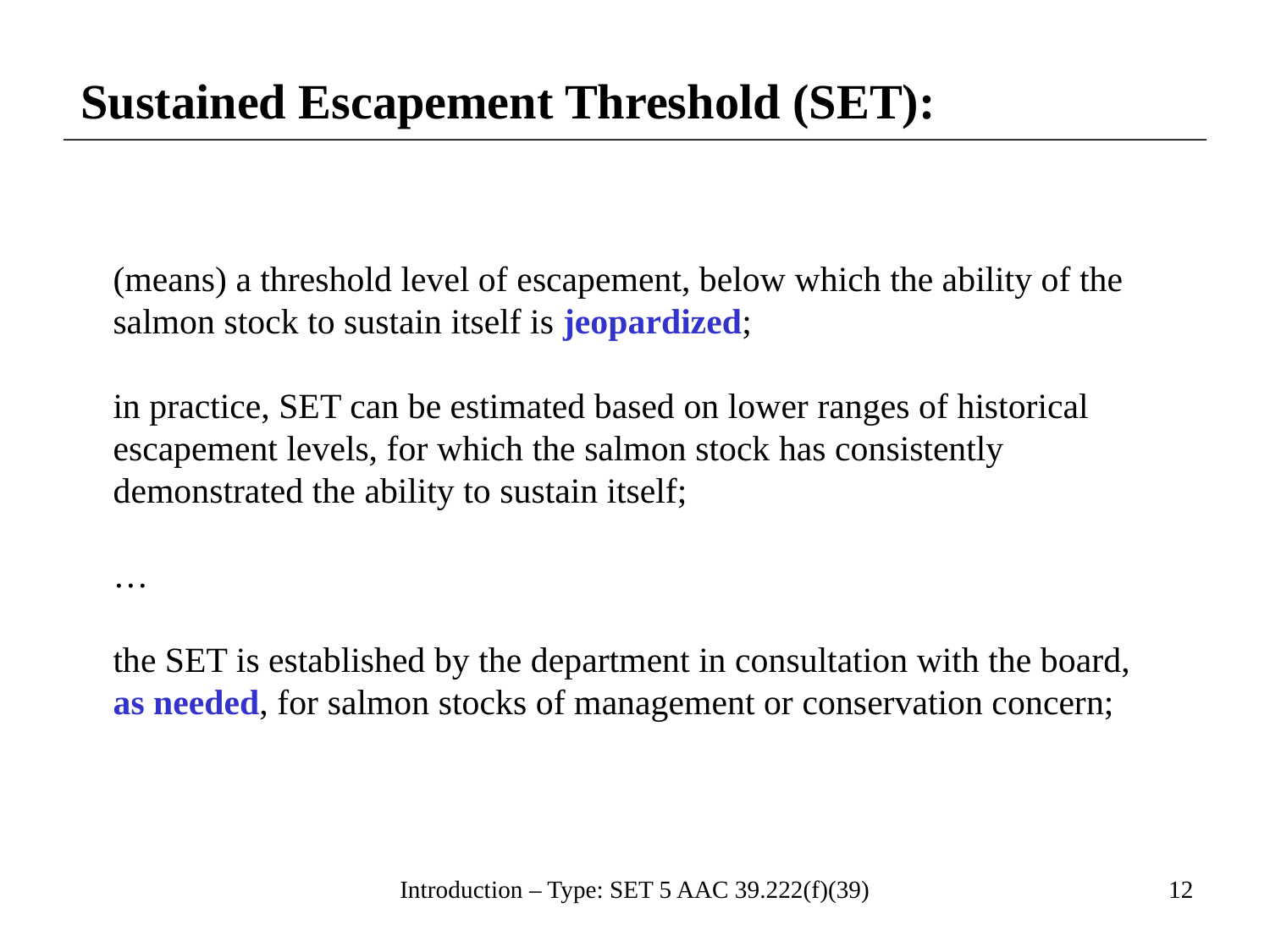

Sustained Escapement Threshold (SET):

(means) a threshold level of escapement, below which the ability of the salmon stock to sustain itself is jeopardized;

in practice, SET can be estimated based on lower ranges of historical escapement levels, for which the salmon stock has consistently demonstrated the ability to sustain itself;

…

the SET is established by the department in consultation with the board, as needed, for salmon stocks of management or conservation concern;
Introduction – Type: SET 5 AAC 39.222(f)(39)
12